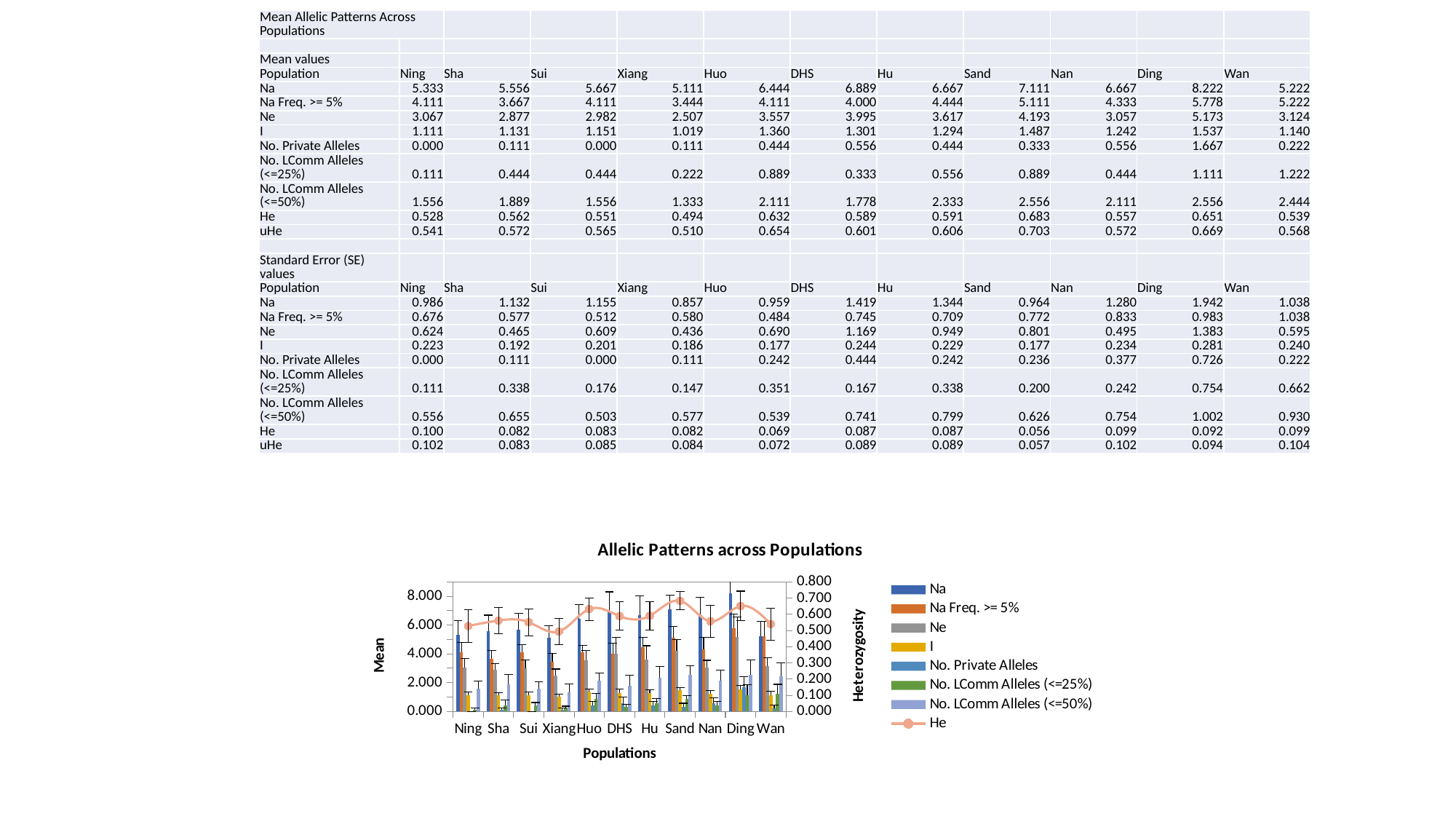

| Mean Allelic Patterns Across Populations |  |  |  |  |  |  |  |  |  |  |  |
| --- | --- | --- | --- | --- | --- | --- | --- | --- | --- | --- | --- |
|  |  |  |  |  |  |  |  |  |  |  |  |
| Mean values |  |  |  |  |  |  |  |  |  |  |  |
| Population | Ning | Sha | Sui | Xiang | Huo | DHS | Hu | Sand | Nan | Ding | Wan |
| Na | 5.333 | 5.556 | 5.667 | 5.111 | 6.444 | 6.889 | 6.667 | 7.111 | 6.667 | 8.222 | 5.222 |
| Na Freq. >= 5% | 4.111 | 3.667 | 4.111 | 3.444 | 4.111 | 4.000 | 4.444 | 5.111 | 4.333 | 5.778 | 5.222 |
| Ne | 3.067 | 2.877 | 2.982 | 2.507 | 3.557 | 3.995 | 3.617 | 4.193 | 3.057 | 5.173 | 3.124 |
| I | 1.111 | 1.131 | 1.151 | 1.019 | 1.360 | 1.301 | 1.294 | 1.487 | 1.242 | 1.537 | 1.140 |
| No. Private Alleles | 0.000 | 0.111 | 0.000 | 0.111 | 0.444 | 0.556 | 0.444 | 0.333 | 0.556 | 1.667 | 0.222 |
| No. LComm Alleles (<=25%) | 0.111 | 0.444 | 0.444 | 0.222 | 0.889 | 0.333 | 0.556 | 0.889 | 0.444 | 1.111 | 1.222 |
| No. LComm Alleles (<=50%) | 1.556 | 1.889 | 1.556 | 1.333 | 2.111 | 1.778 | 2.333 | 2.556 | 2.111 | 2.556 | 2.444 |
| He | 0.528 | 0.562 | 0.551 | 0.494 | 0.632 | 0.589 | 0.591 | 0.683 | 0.557 | 0.651 | 0.539 |
| uHe | 0.541 | 0.572 | 0.565 | 0.510 | 0.654 | 0.601 | 0.606 | 0.703 | 0.572 | 0.669 | 0.568 |
|  |  |  |  |  |  |  |  |  |  |  |  |
| Standard Error (SE) values |  |  |  |  |  |  |  |  |  |  |  |
| Population | Ning | Sha | Sui | Xiang | Huo | DHS | Hu | Sand | Nan | Ding | Wan |
| Na | 0.986 | 1.132 | 1.155 | 0.857 | 0.959 | 1.419 | 1.344 | 0.964 | 1.280 | 1.942 | 1.038 |
| Na Freq. >= 5% | 0.676 | 0.577 | 0.512 | 0.580 | 0.484 | 0.745 | 0.709 | 0.772 | 0.833 | 0.983 | 1.038 |
| Ne | 0.624 | 0.465 | 0.609 | 0.436 | 0.690 | 1.169 | 0.949 | 0.801 | 0.495 | 1.383 | 0.595 |
| I | 0.223 | 0.192 | 0.201 | 0.186 | 0.177 | 0.244 | 0.229 | 0.177 | 0.234 | 0.281 | 0.240 |
| No. Private Alleles | 0.000 | 0.111 | 0.000 | 0.111 | 0.242 | 0.444 | 0.242 | 0.236 | 0.377 | 0.726 | 0.222 |
| No. LComm Alleles (<=25%) | 0.111 | 0.338 | 0.176 | 0.147 | 0.351 | 0.167 | 0.338 | 0.200 | 0.242 | 0.754 | 0.662 |
| No. LComm Alleles (<=50%) | 0.556 | 0.655 | 0.503 | 0.577 | 0.539 | 0.741 | 0.799 | 0.626 | 0.754 | 1.002 | 0.930 |
| He | 0.100 | 0.082 | 0.083 | 0.082 | 0.069 | 0.087 | 0.087 | 0.056 | 0.099 | 0.092 | 0.099 |
| uHe | 0.102 | 0.083 | 0.085 | 0.084 | 0.072 | 0.089 | 0.089 | 0.057 | 0.102 | 0.094 | 0.104 |

### Chart: Allelic Patterns across Populations

| Category | Na | Na Freq. >= 5% | Ne | I | No. Private Alleles | No. LComm Alleles (<=25%) | No. LComm Alleles (<=50%) | He |
|---|---|---|---|---|---|---|---|---|
| Ning | 5.333333333333333 | 4.111111111111111 | 3.066798859928325 | 1.1106182554929374 | 0.0 | 0.1111111111111111 | 1.5555555555555556 | 0.5275000000000001 |
| Sha | 5.555555555555555 | 3.6666666666666665 | 2.8770417754814517 | 1.1314910512804501 | 0.1111111111111111 | 0.4444444444444444 | 1.8888888888888888 | 0.5615813443072702 |
| Sui | 5.666666666666667 | 4.111111111111111 | 2.9820157123525797 | 1.150875916294668 | 0.0 | 0.4444444444444444 | 1.5555555555555556 | 0.5510272059019109 |
| Xiang | 5.111111111111111 | 3.4444444444444446 | 2.5071471229180307 | 1.0187847447794374 | 0.1111111111111111 | 0.2222222222222222 | 1.3333333333333333 | 0.4939236111111111 |
| Huo | 6.444444444444445 | 4.111111111111111 | 3.556572118457992 | 1.3597962592355948 | 0.4444444444444444 | 0.8888888888888888 | 2.111111111111111 | 0.6320483749055178 |
| DHS | 6.888888888888889 | 4.0 | 3.994544955790207 | 1.301010720627261 | 0.5555555555555556 | 0.3333333333333333 | 1.7777777777777777 | 0.5886742178930664 |
| Hu | 6.666666666666667 | 4.444444444444445 | 3.6168440780763595 | 1.2940002160154223 | 0.4444444444444444 | 0.5555555555555556 | 2.3333333333333335 | 0.5907338820301784 |
| Sand | 7.111111111111111 | 5.111111111111111 | 4.1932821963066065 | 1.487275700221609 | 0.3333333333333333 | 0.8888888888888888 | 2.5555555555555554 | 0.6831572377195856 |
| Nan | 6.666666666666667 | 4.333333333333333 | 3.0568350435107994 | 1.2417221260635263 | 0.5555555555555556 | 0.4444444444444444 | 2.111111111111111 | 0.5569405971068022 |
| Ding | 8.222222222222221 | 5.777777777777778 | 5.172508840096787 | 1.5374988519054058 | 1.6666666666666667 | 1.1111111111111112 | 2.5555555555555554 | 0.6510084774422519 |
| Wan | 5.222222222222222 | 5.222222222222222 | 3.124129475276177 | 1.1404284666909585 | 0.2222222222222222 | 1.2222222222222223 | 2.4444444444444446 | 0.5394444444444444 |